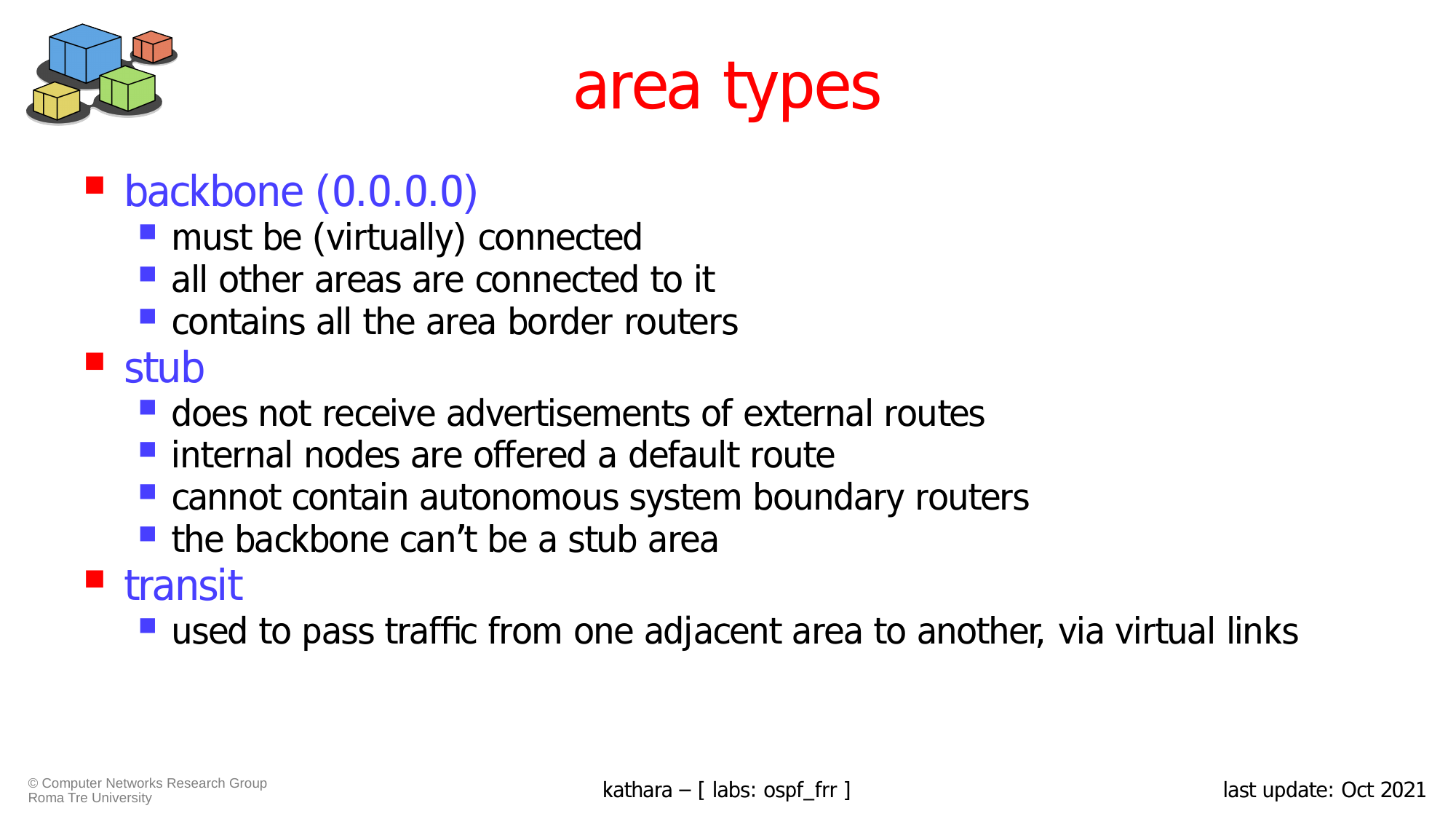

# area types
backbone (0.0.0.0)
must be (virtually) connected
all other areas are connected to it
contains all the area border routers
stub
does not receive advertisements of external routes
internal nodes are offered a default route
cannot contain autonomous system boundary routers
the backbone can’t be a stub area
transit
used to pass traffic from one adjacent area to another, via virtual links
kathara – [ labs: ospf_frr ]
last update: Oct 2021